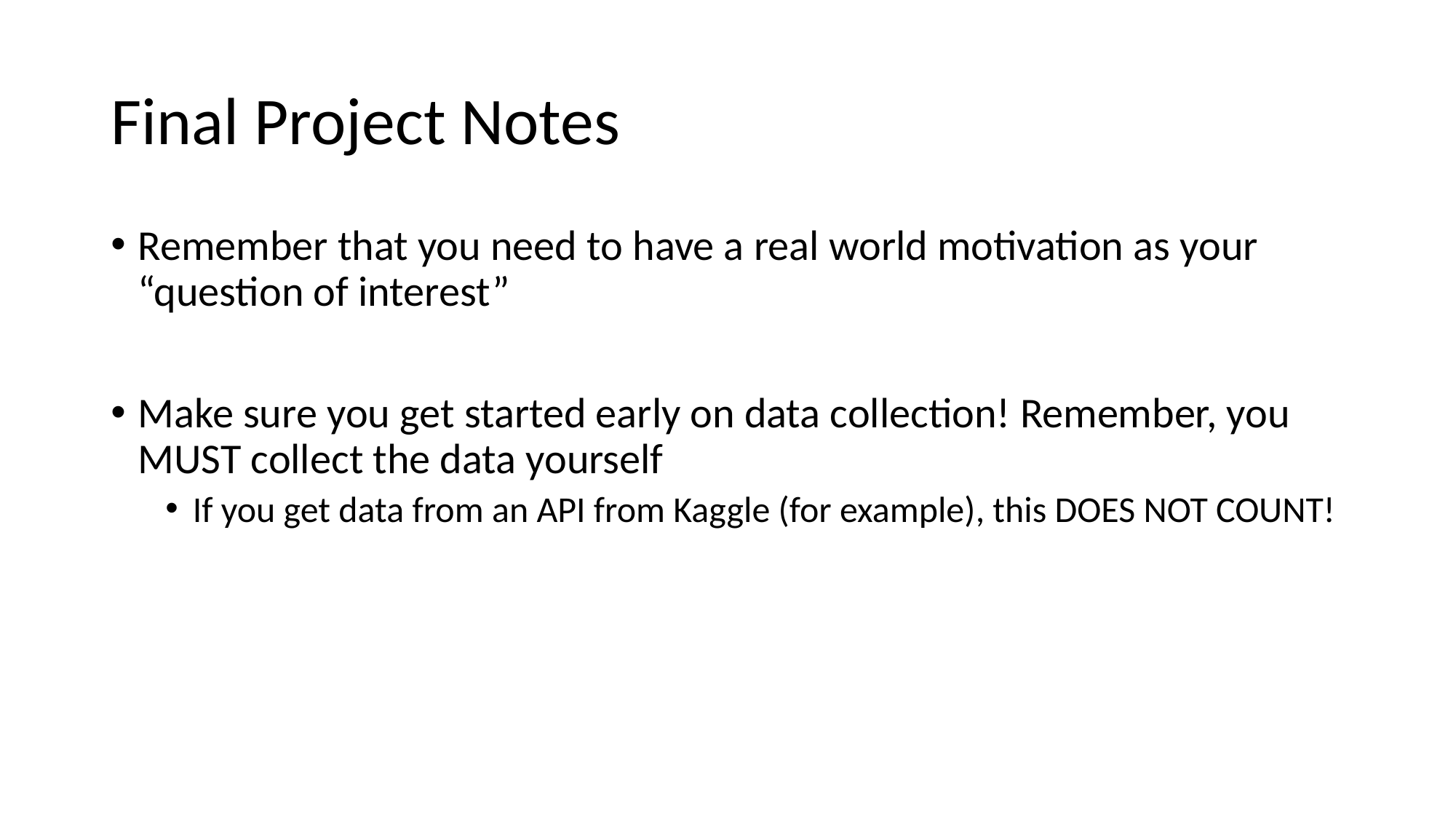

# Final Project Notes
Remember that you need to have a real world motivation as your “question of interest”

Make sure you get started early on data collection! Remember, you MUST collect the data yourself
If you get data from an API from Kaggle (for example), this DOES NOT COUNT!